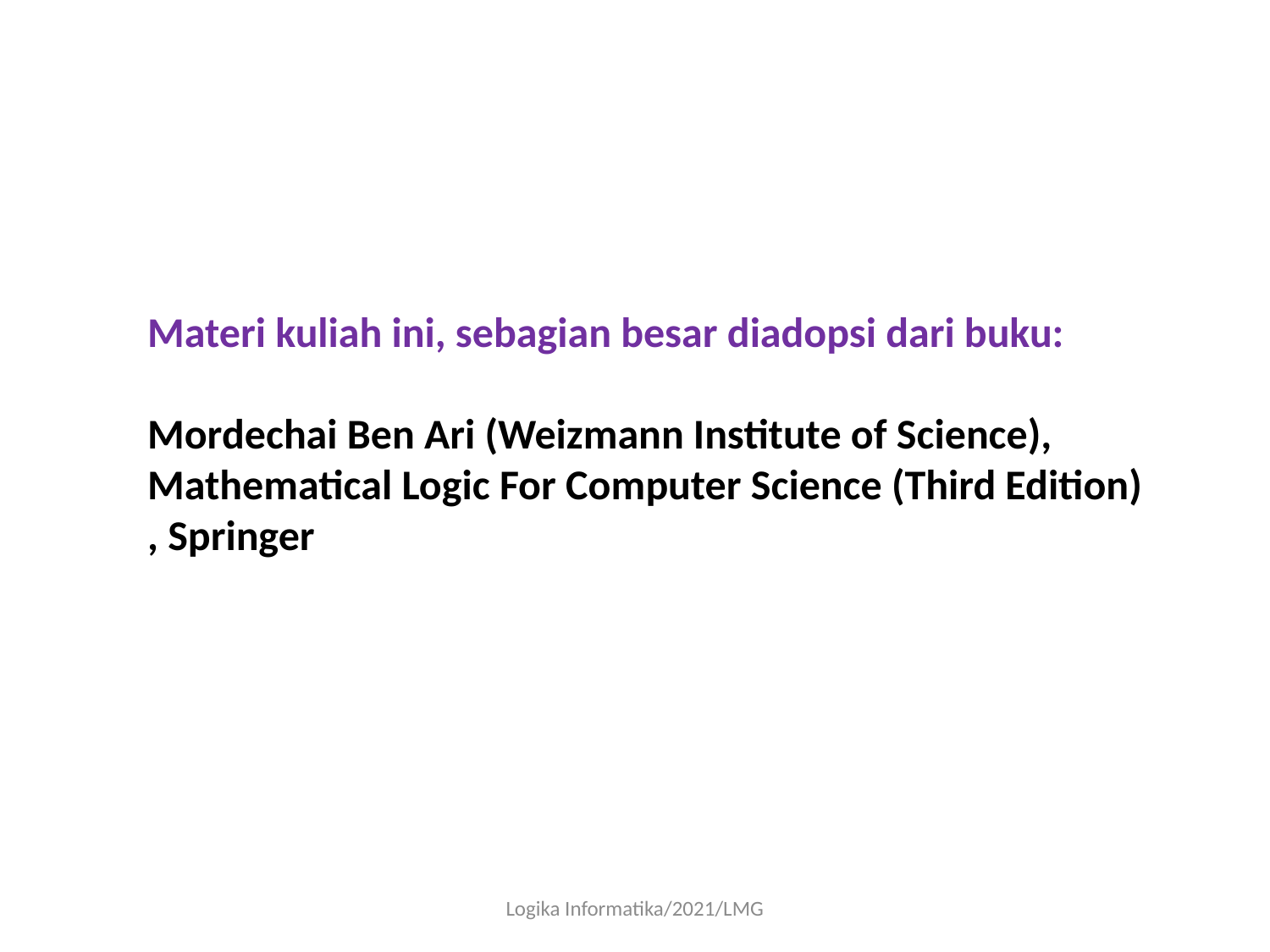

Materi kuliah ini, sebagian besar diadopsi dari buku:

Mordechai Ben Ari (Weizmann Institute of Science), Mathematical Logic For Computer Science (Third Edition) , Springer
Logika Informatika/2021/LMG